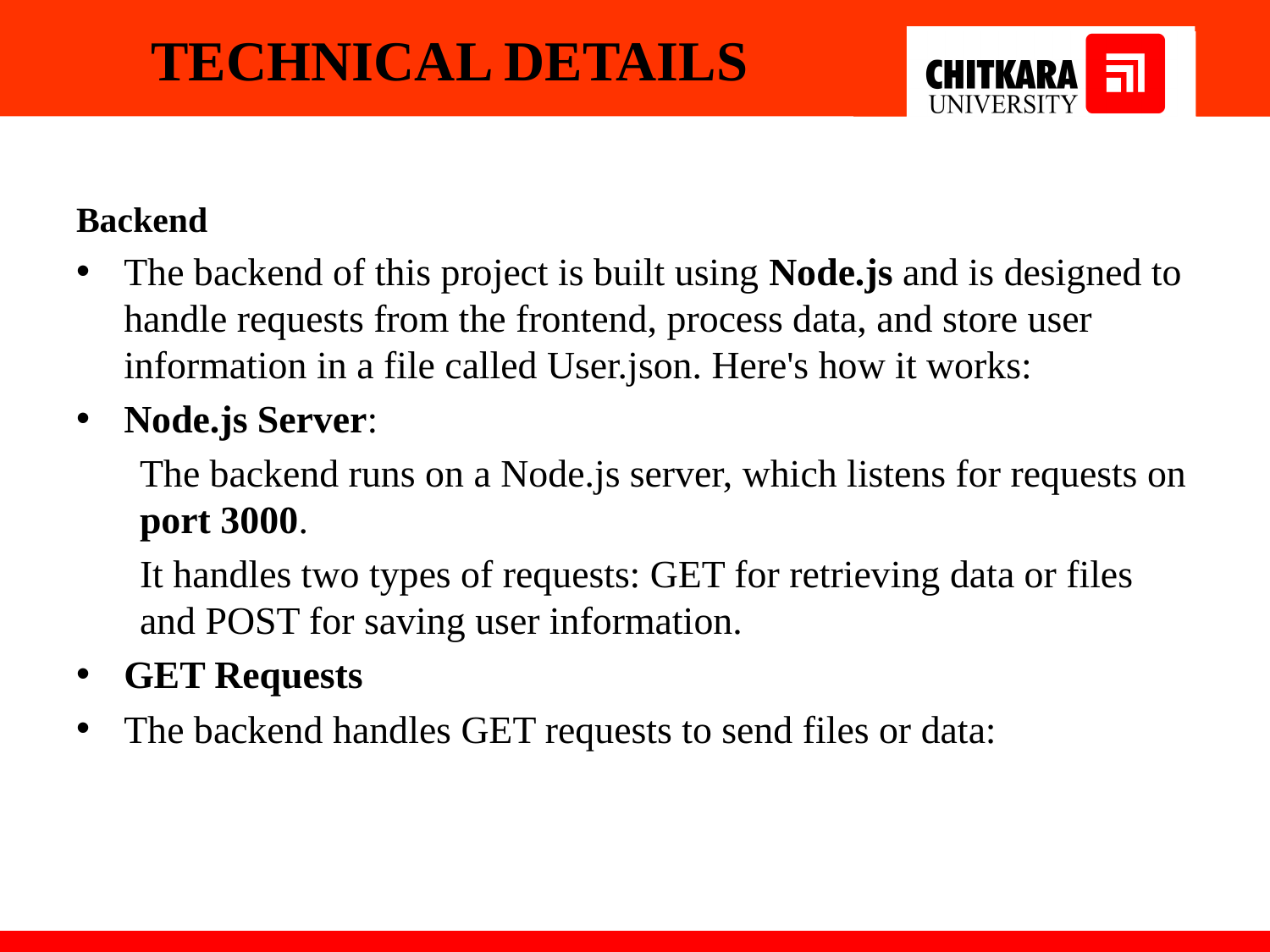

# TECHNICAL DETAILS
Backend
The backend of this project is built using Node.js and is designed to handle requests from the frontend, process data, and store user information in a file called User.json. Here's how it works:
Node.js Server:
The backend runs on a Node.js server, which listens for requests on port 3000.
It handles two types of requests: GET for retrieving data or files and POST for saving user information.
GET Requests
The backend handles GET requests to send files or data: